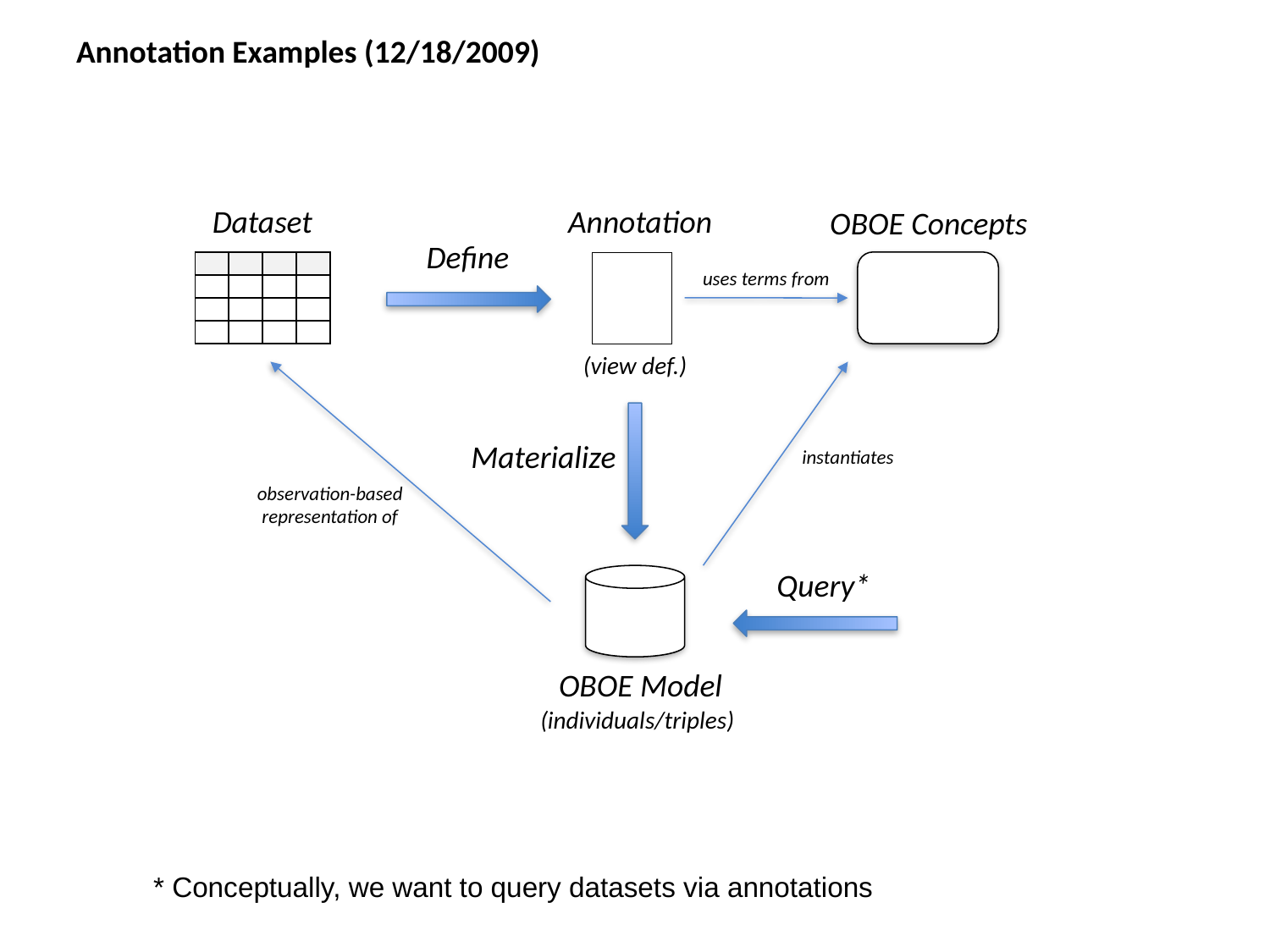

# Annotation Examples (12/18/2009)
Dataset
Annotation
OBOE Concepts

Define
|  |  |  |  |
| --- | --- | --- | --- |
|  |  |  |  |
|  |  |  |  |
|  |  |  |  |

uses terms from
(view def.)

Materialize
instantiates
observation-based
representation of

Query*

OBOE Model
(individuals/triples)
* Conceptually, we want to query datasets via annotations